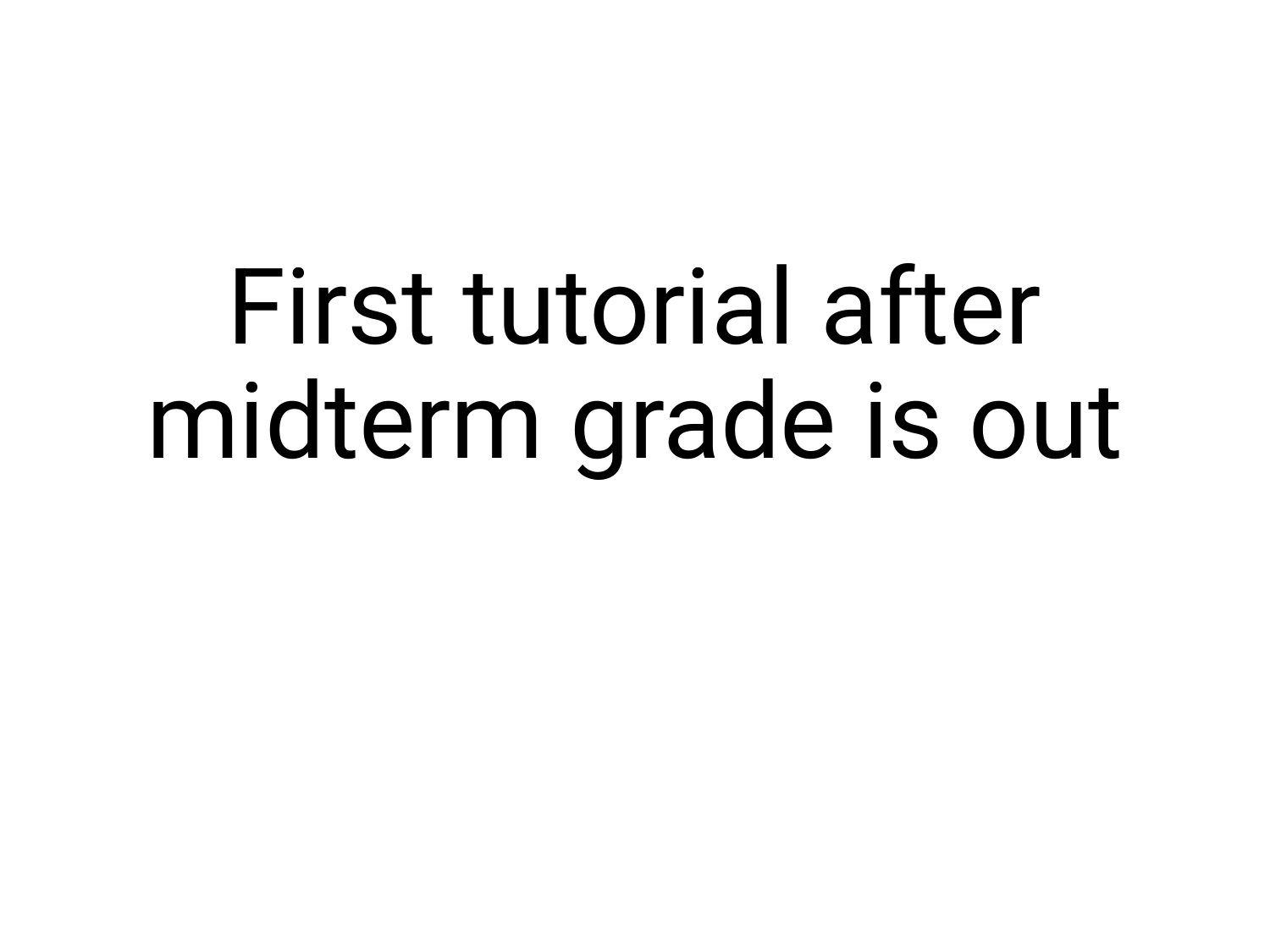

# First tutorial after midterm grade is out